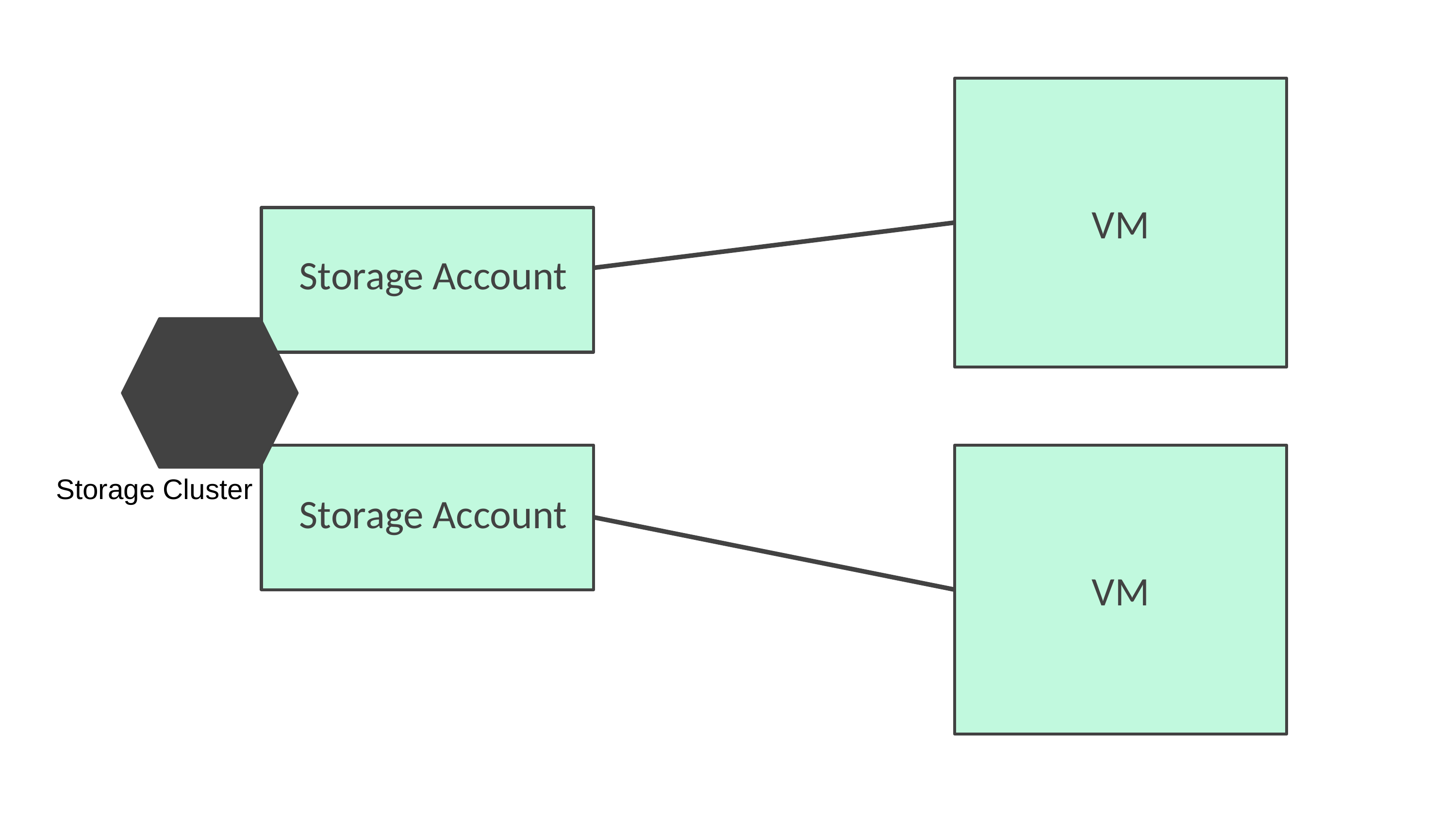

VM

Storage Account

VM
Storage Cluster
Storage Account